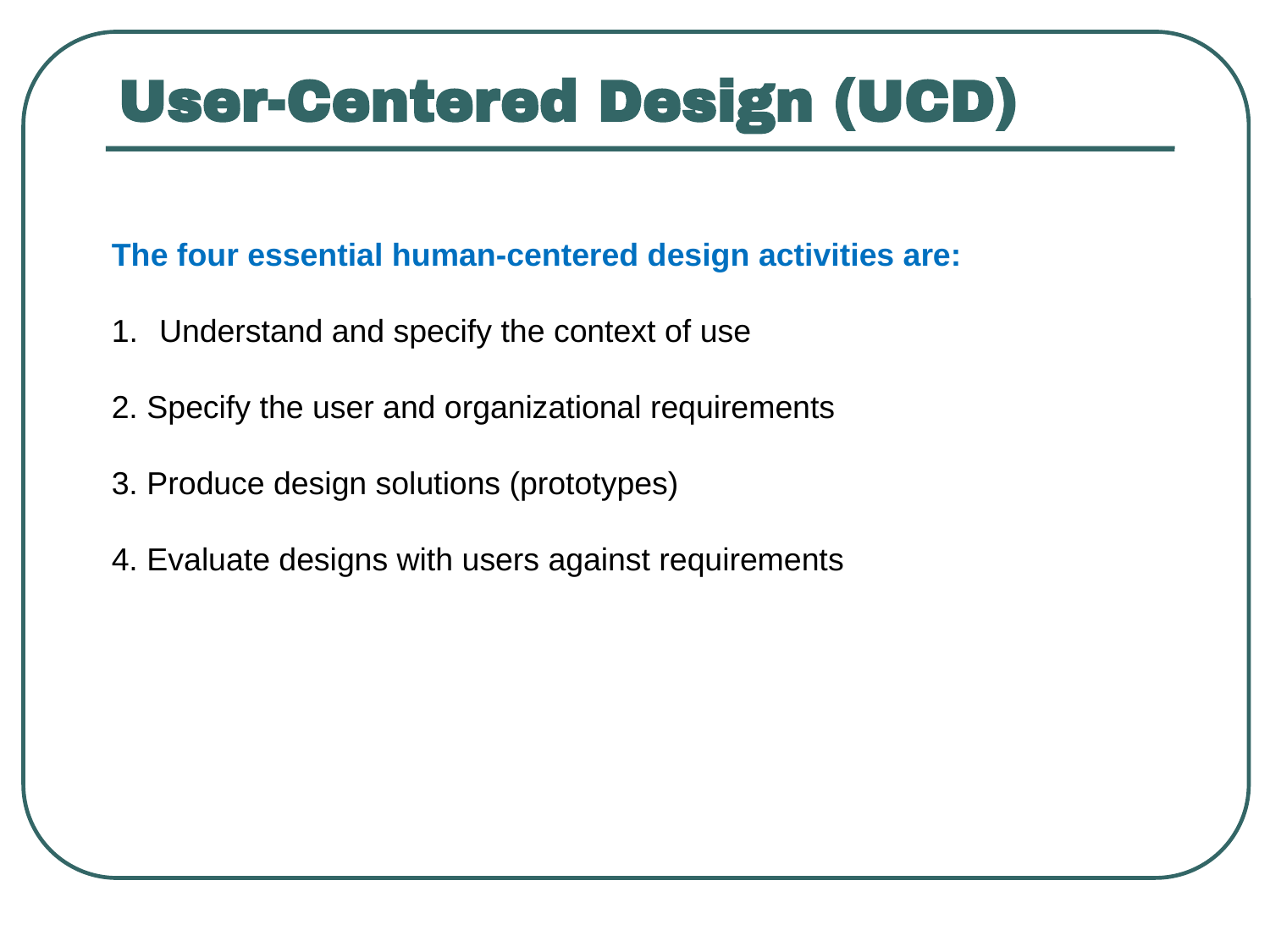

# User-Centered Design (UCD)
The four essential human-centered design activities are:

Understand and specify the context of use

2. Specify the user and organizational requirements

3. Produce design solutions (prototypes)

4. Evaluate designs with users against requirements